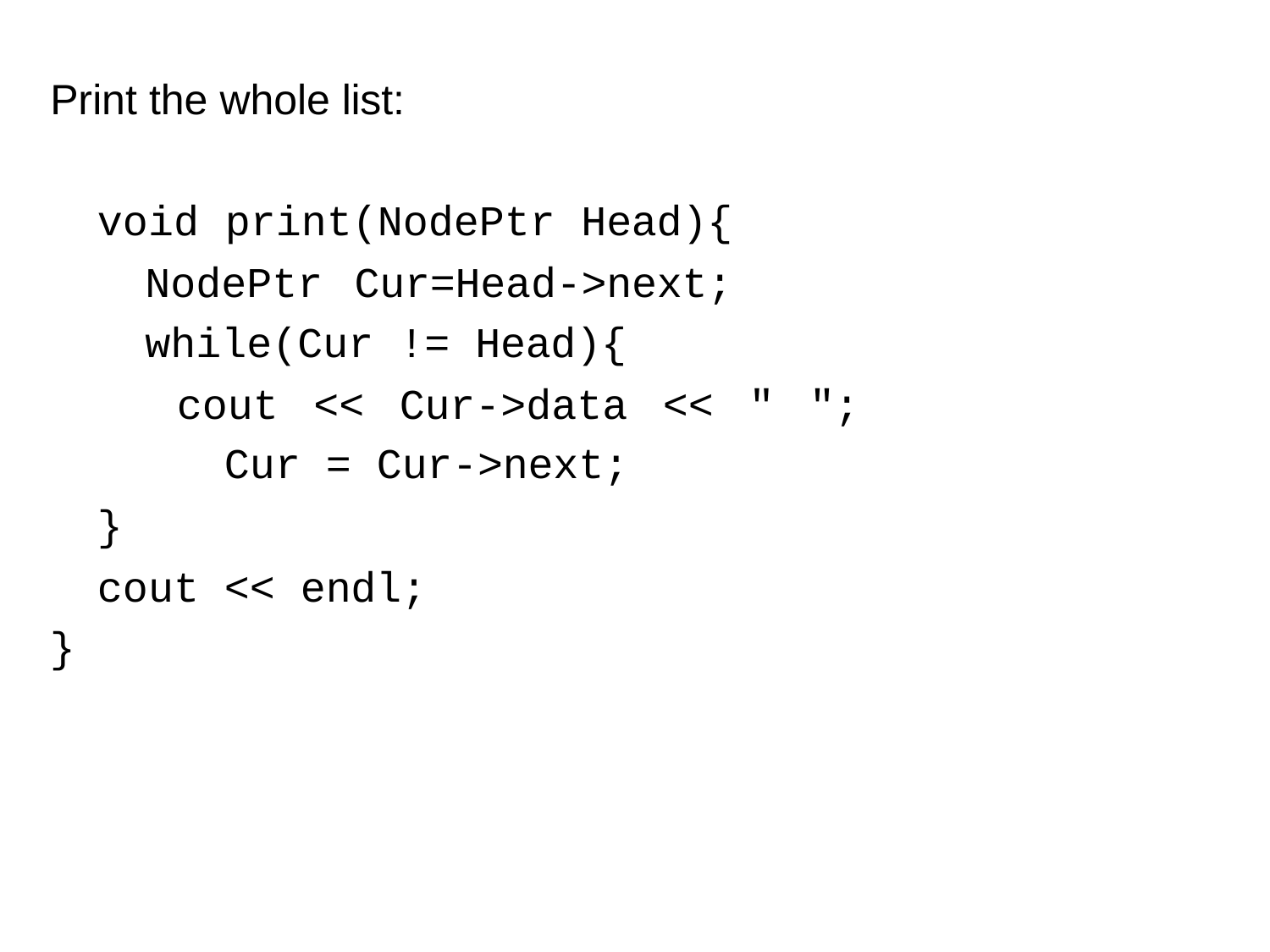

Print the whole list:

void print(NodePtr Head){ NodePtr Cur=Head->next; while(Cur != Head){
cout << Cur->data << " "; Cur = Cur->next;
}
cout << endl;
}